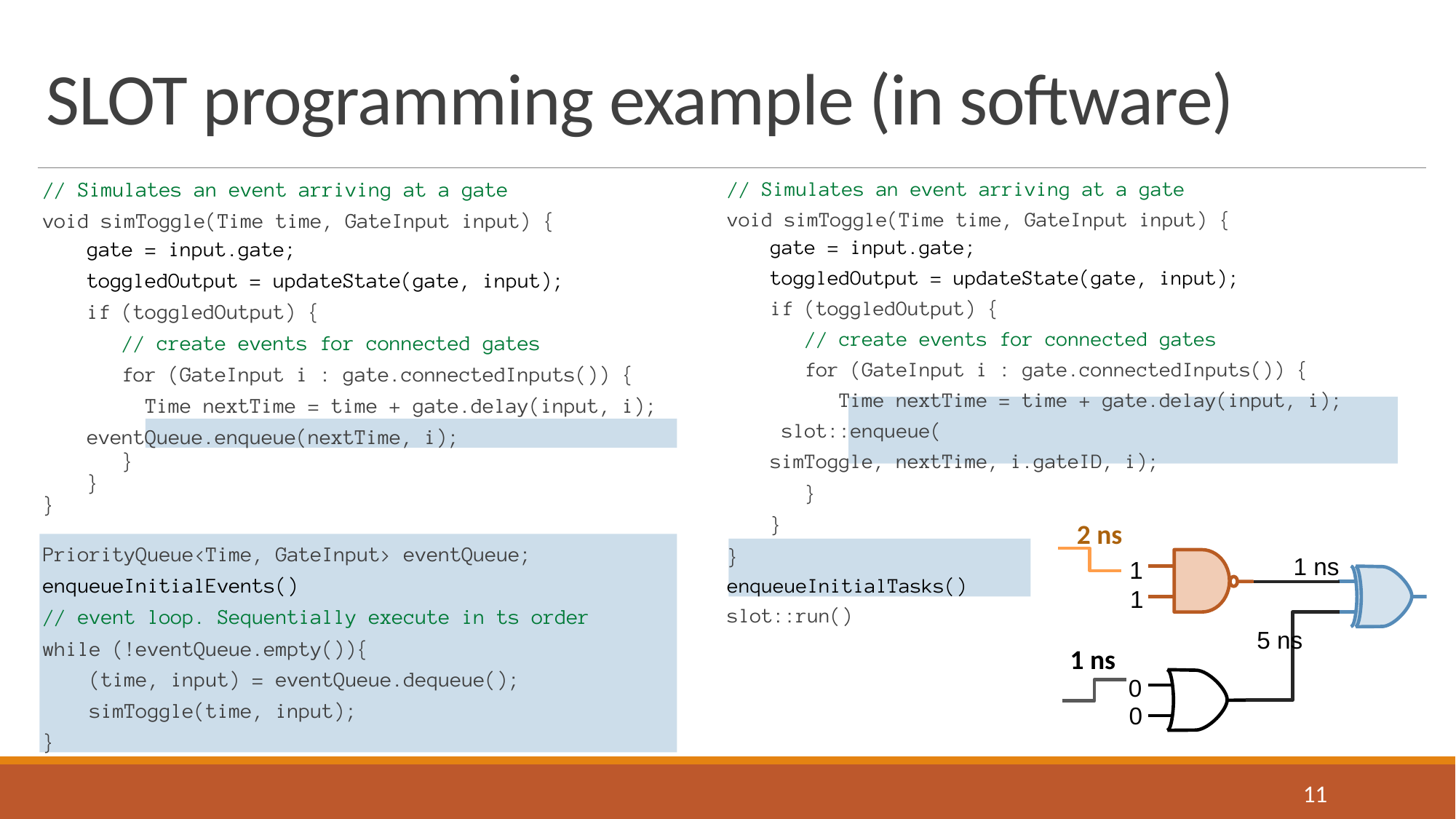

# SLOT programming example (in software)
// Simulates an event arriving at a gate
void simToggle(Time time, GateInput input) {
gate = input.gate;
toggledOutput = updateState(gate, input);
if (toggledOutput) {
   // create events for connected gates
   for (GateInput i : gate.connectedInputs()) {
     Time nextTime = time + gate.delay(input, i);
	eventQueue.enqueue(nextTime, i);
   }
}
}

PriorityQueue<Time, GateInput> eventQueue;
enqueueInitialEvents()
// event loop. Sequentially execute in ts order
while (!eventQueue.empty()){
    (time, input) = eventQueue.dequeue();
    simToggle(time, input);
}

// Simulates an event arriving at a gate
void simToggle(Time time, GateInput input) {
gate = input.gate;
toggledOutput = updateState(gate, input);
if (toggledOutput) {
   // create events for connected gates
   for (GateInput i : gate.connectedInputs()) {
      Time nextTime = time + gate.delay(input, i);
	 slot::enqueue(
		simToggle, nextTime, i.gateID, i);
   }
}
}
enqueueInitialTasks()
slot::run()

2 ns
1 ns
1

1

5 ns
1 ns
0

0

11